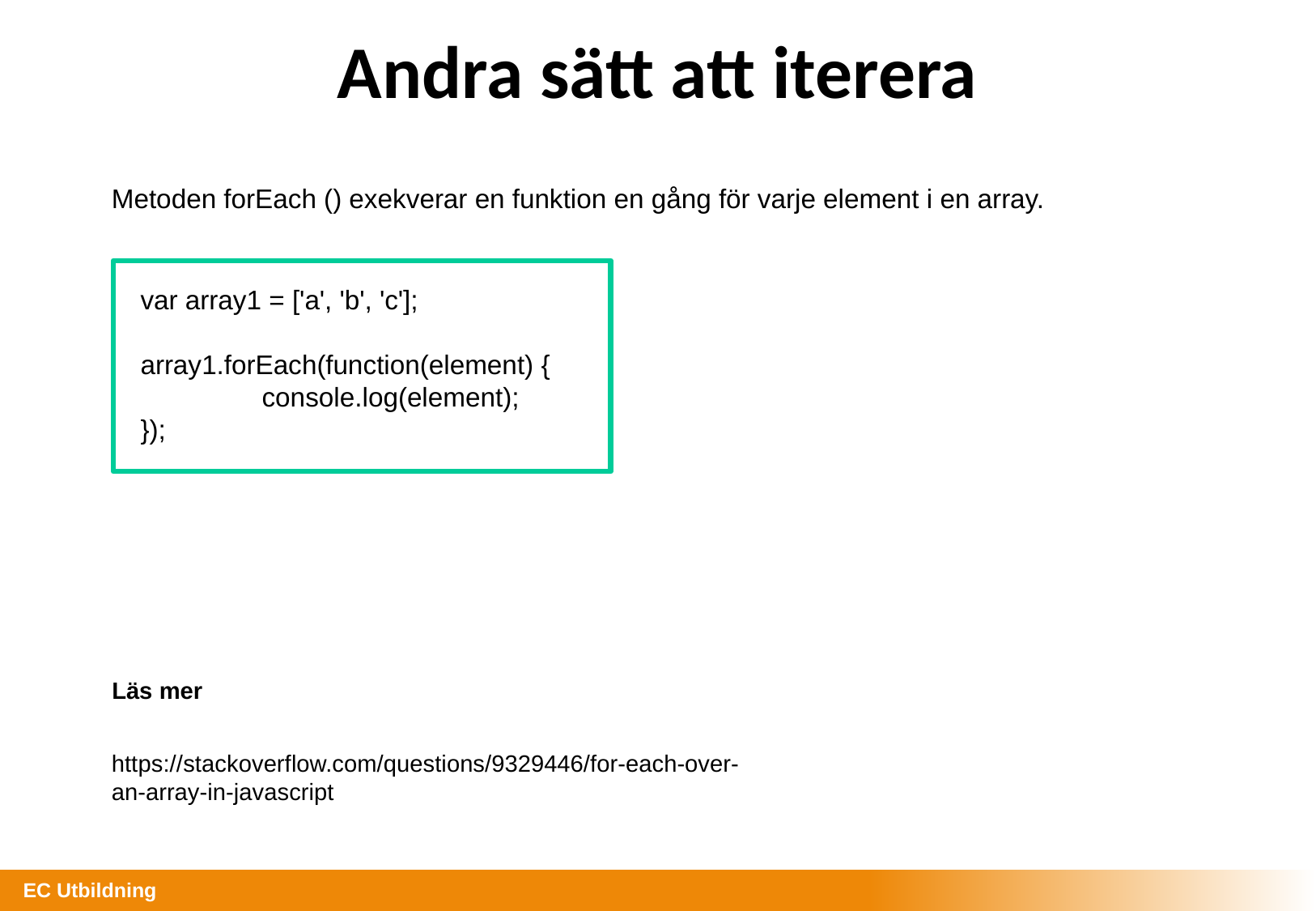

# Andra sätt att iterera
Metoden forEach () exekverar en funktion en gång för varje element i en array.

var array1 = ['a', 'b', 'c'];

array1.forEach(function(element) {
	console.log(element);
});
Läs mer
https://stackoverflow.com/questions/9329446/for-each-over-an-array-in-javascript
EC Utbildning